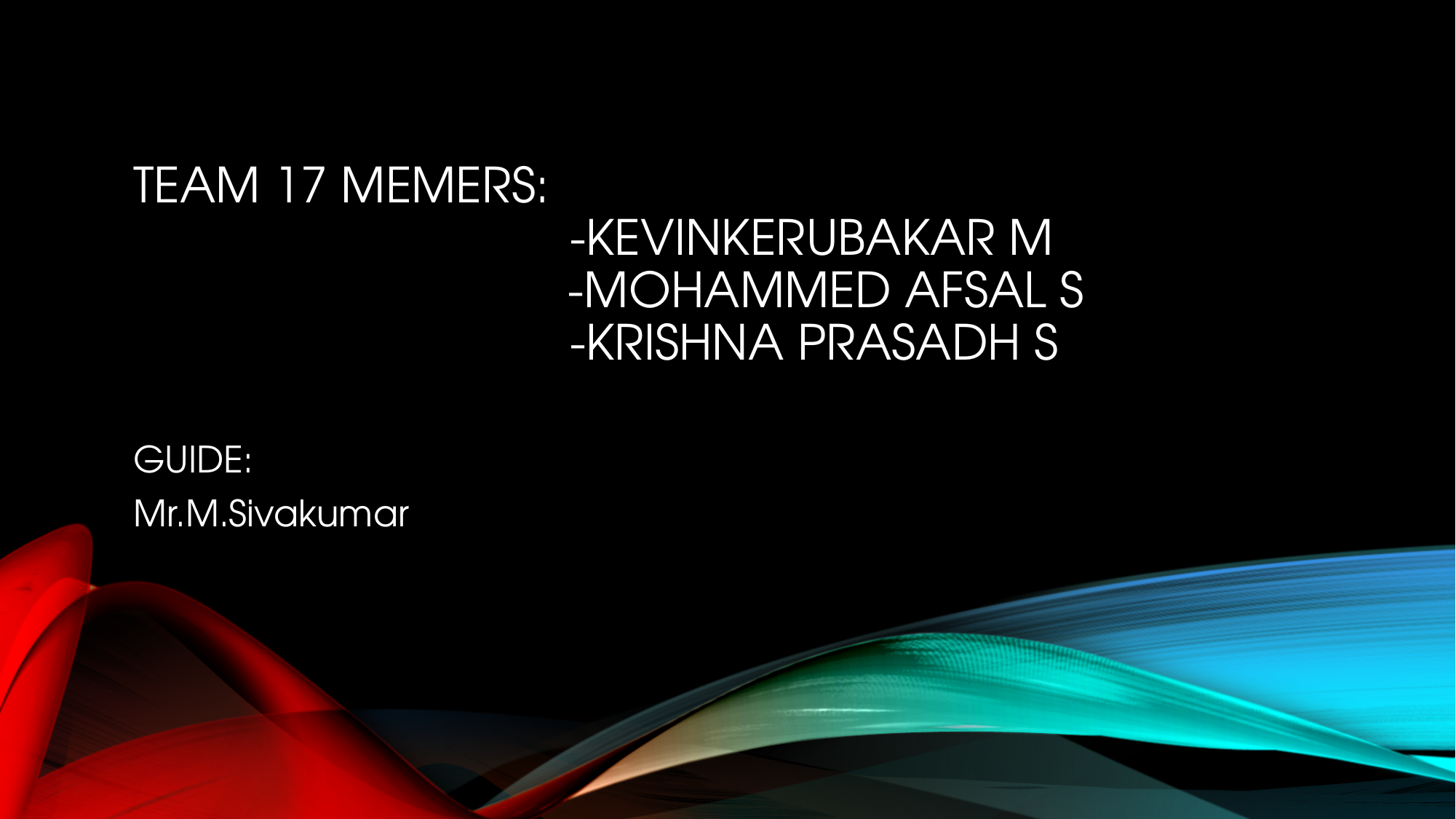

# Team 17 memers: -KEVINKERUBAKAR M -MOHAMMED AFSAL S -KRISHNA PRASADH s
GUIDE:
Mr.M.Sivakumar